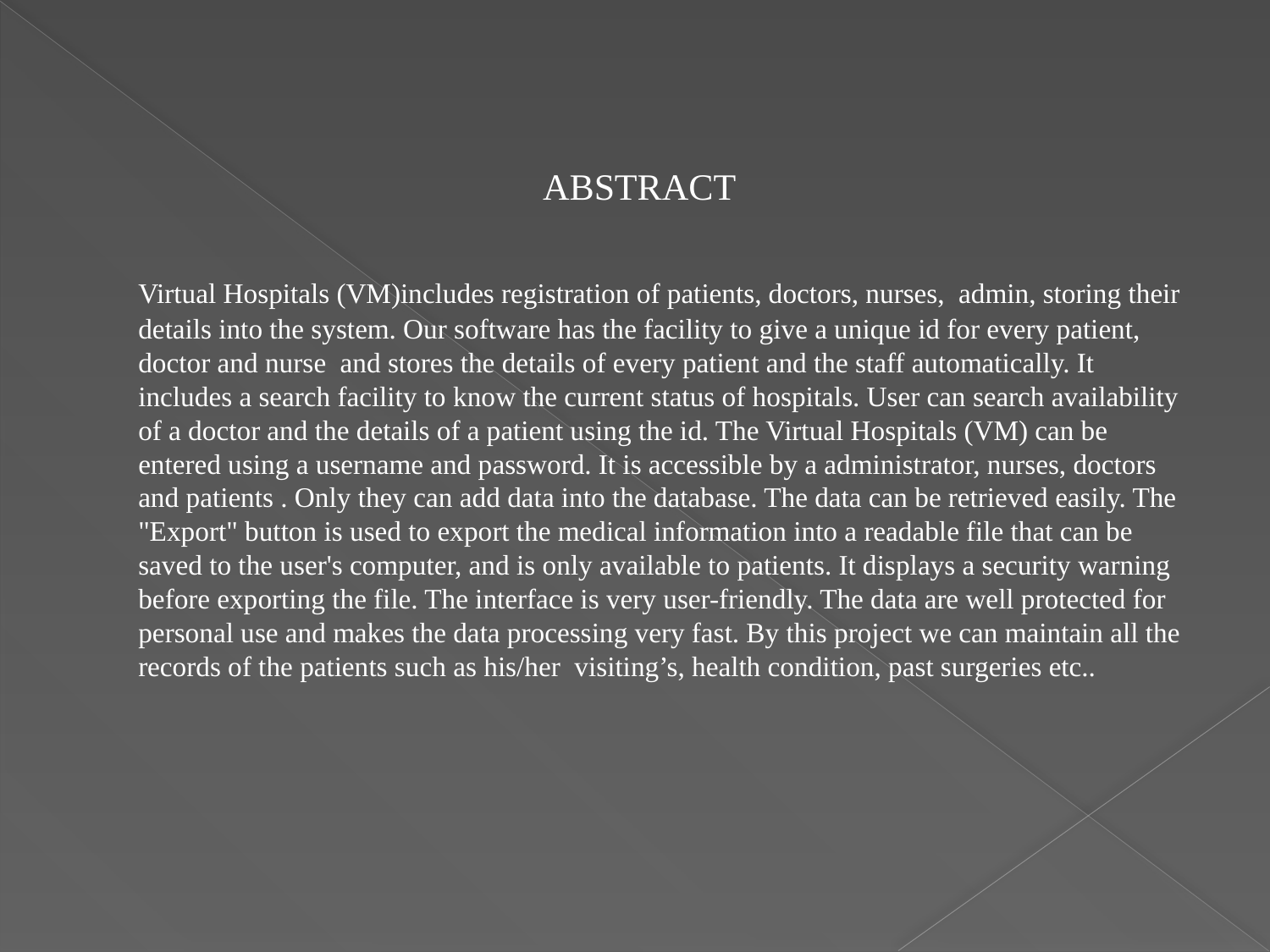

ABSTRACT

	Virtual Hospitals (VM)includes registration of patients, doctors, nurses,  admin, storing their details into the system. Our software has the facility to give a unique id for every patient, doctor and nurse  and stores the details of every patient and the staff automatically. It includes a search facility to know the current status of hospitals. User can search availability of a doctor and the details of a patient using the id. The Virtual Hospitals (VM) can be entered using a username and password. It is accessible by a administrator, nurses, doctors and patients . Only they can add data into the database. The data can be retrieved easily. The "Export" button is used to export the medical information into a readable file that can be saved to the user's computer, and is only available to patients. It displays a security warning before exporting the file. The interface is very user-friendly. The data are well protected for personal use and makes the data processing very fast. By this project we can maintain all the records of the patients such as his/her  visiting’s, health condition, past surgeries etc..